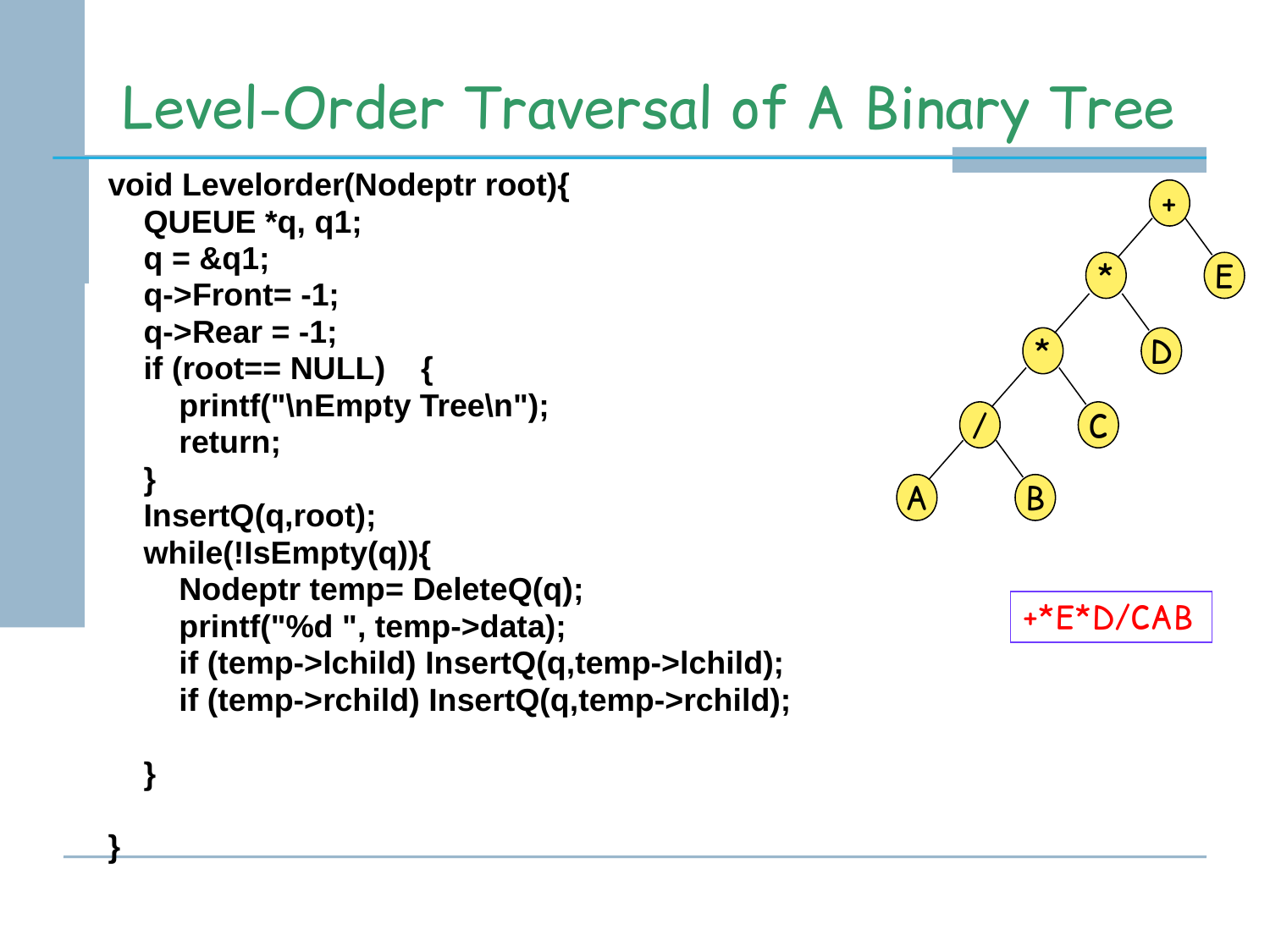

# Level-Order Traversal of A Binary Tree
void Levelorder(Nodeptr root){
    QUEUE *q, q1;
    q = &q1;
    q->Front= -1;
    q->Rear = -1;
    if (root== NULL)    {
        printf("\nEmpty Tree\n");
        return;
    }
    InsertQ(q,root);
    while(!IsEmpty(q)){
        Nodeptr temp= DeleteQ(q);
        printf("%d ", temp->data);
        if (temp->lchild) InsertQ(q,temp->lchild);
        if (temp->rchild) InsertQ(q,temp->rchild);

    }

}
+

*
E

*
D

/
C

A
B
+*E*D/CAB